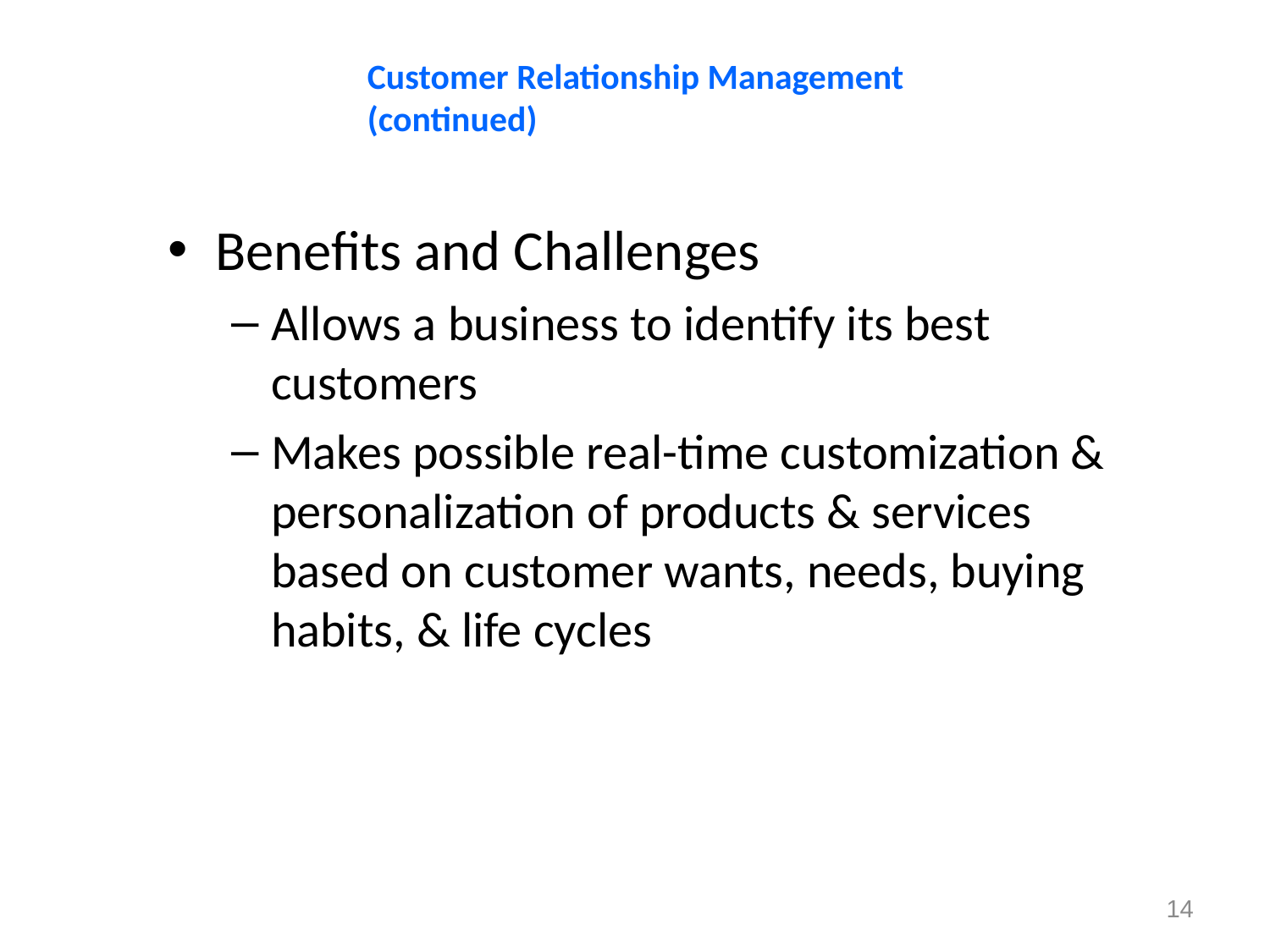

Customer Relationship Management
(continued)
Benefits and Challenges
Allows a business to identify its best customers
Makes possible real-time customization & personalization of products & services based on customer wants, needs, buying habits, & life cycles

14